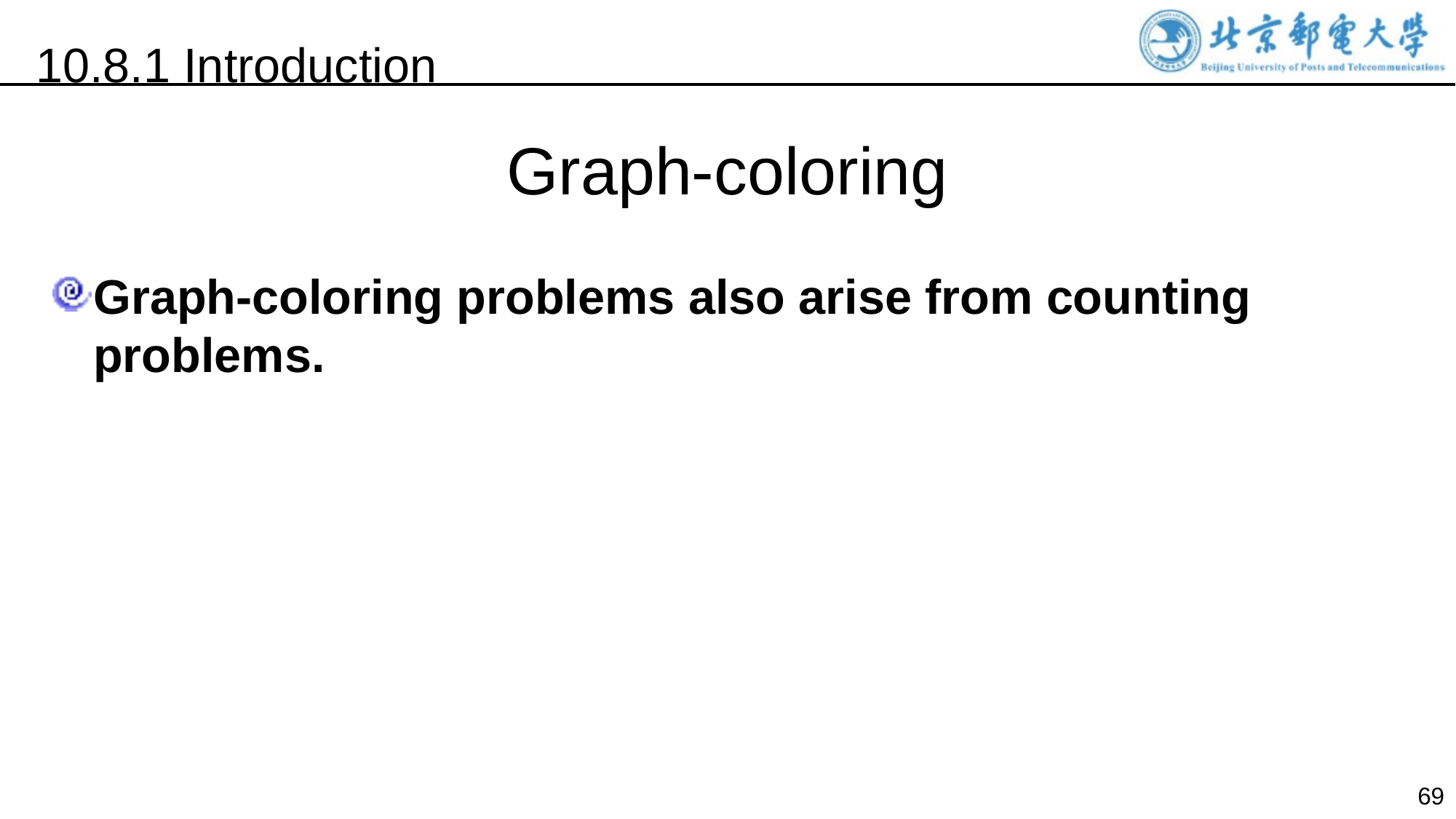

10.8.1 Introduction
Graph-coloring
Graph-coloring problems also arise from counting problems.